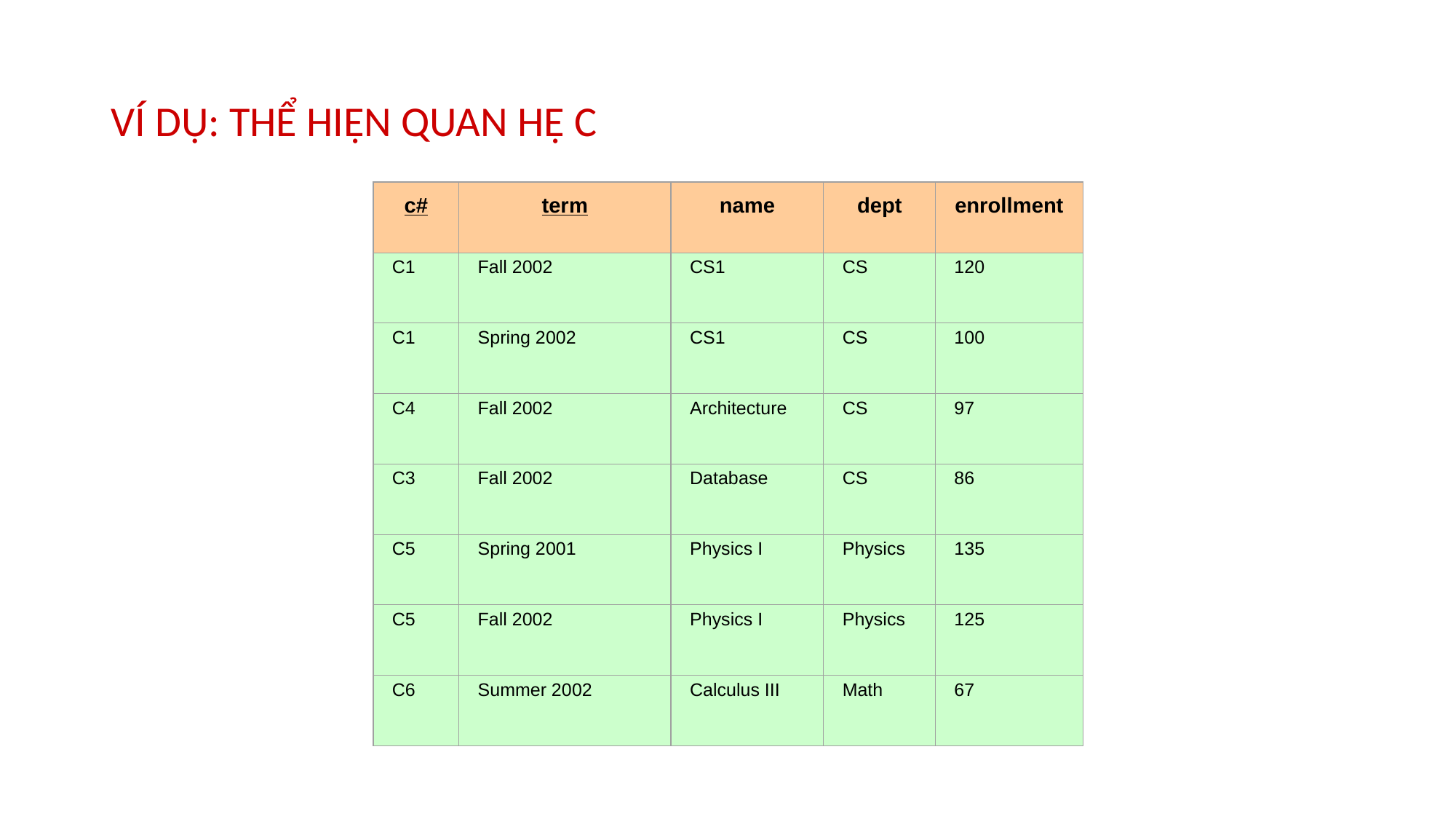

# VÍ DỤ: THỂ HIỆN QUAN HỆ C

c#

term

name

dept

enrollment

C1

Fall 2002

CS1

CS

120

C1

Spring 2002

CS1

CS

100

C4

Fall 2002

Architecture

CS

97

C3

Fall 2002

Database

CS

86

C5

Spring 2001

Physics I

Physics

135

C5

Fall 2002

Physics I

Physics

125

C6

Summer 2002

Calculus III

Math

67